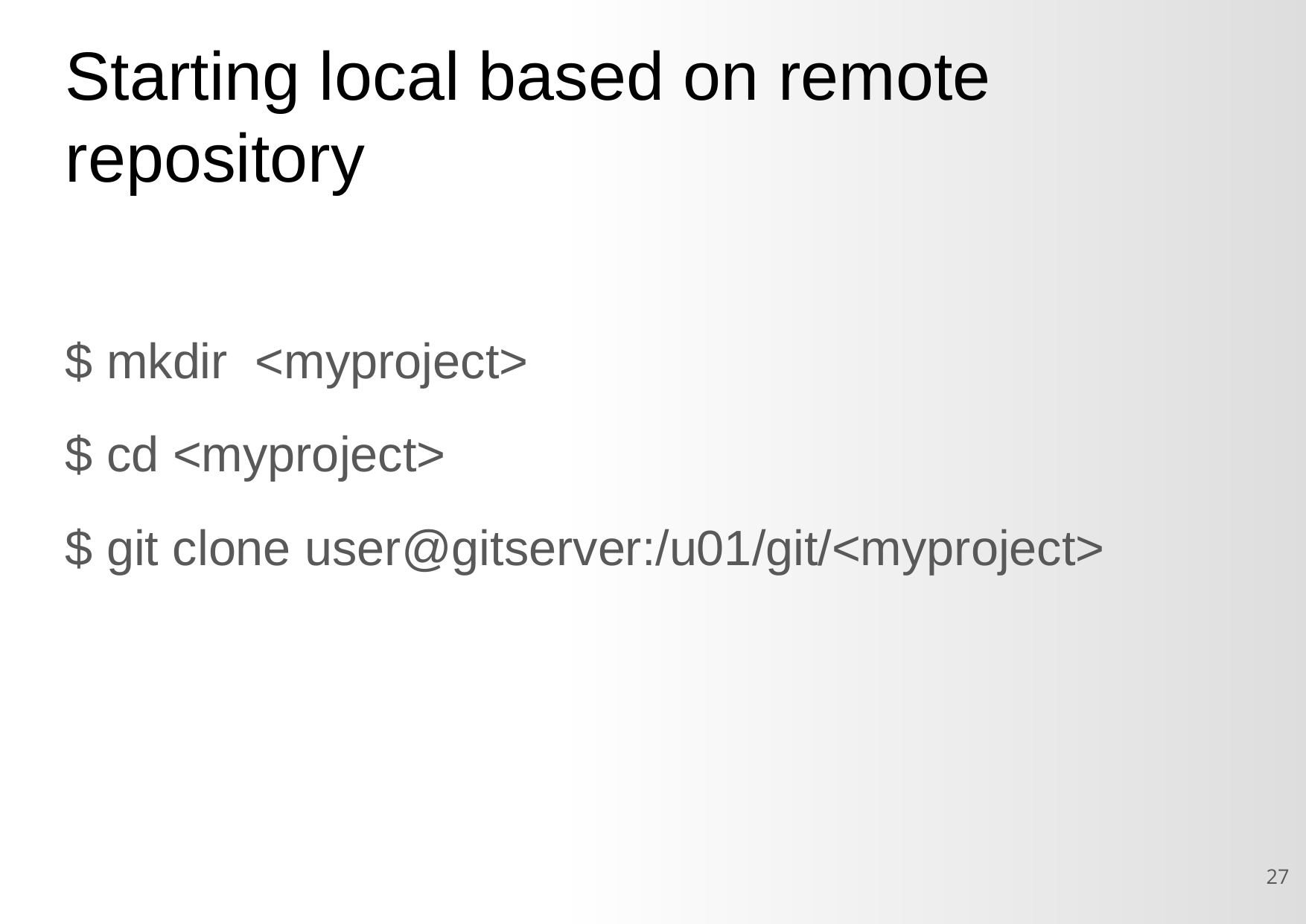

Starting local based on remote repository

$ mkdir  <myproject>
$ cd <myproject>
$ git clone user@gitserver:/u01/git/<myproject>
27